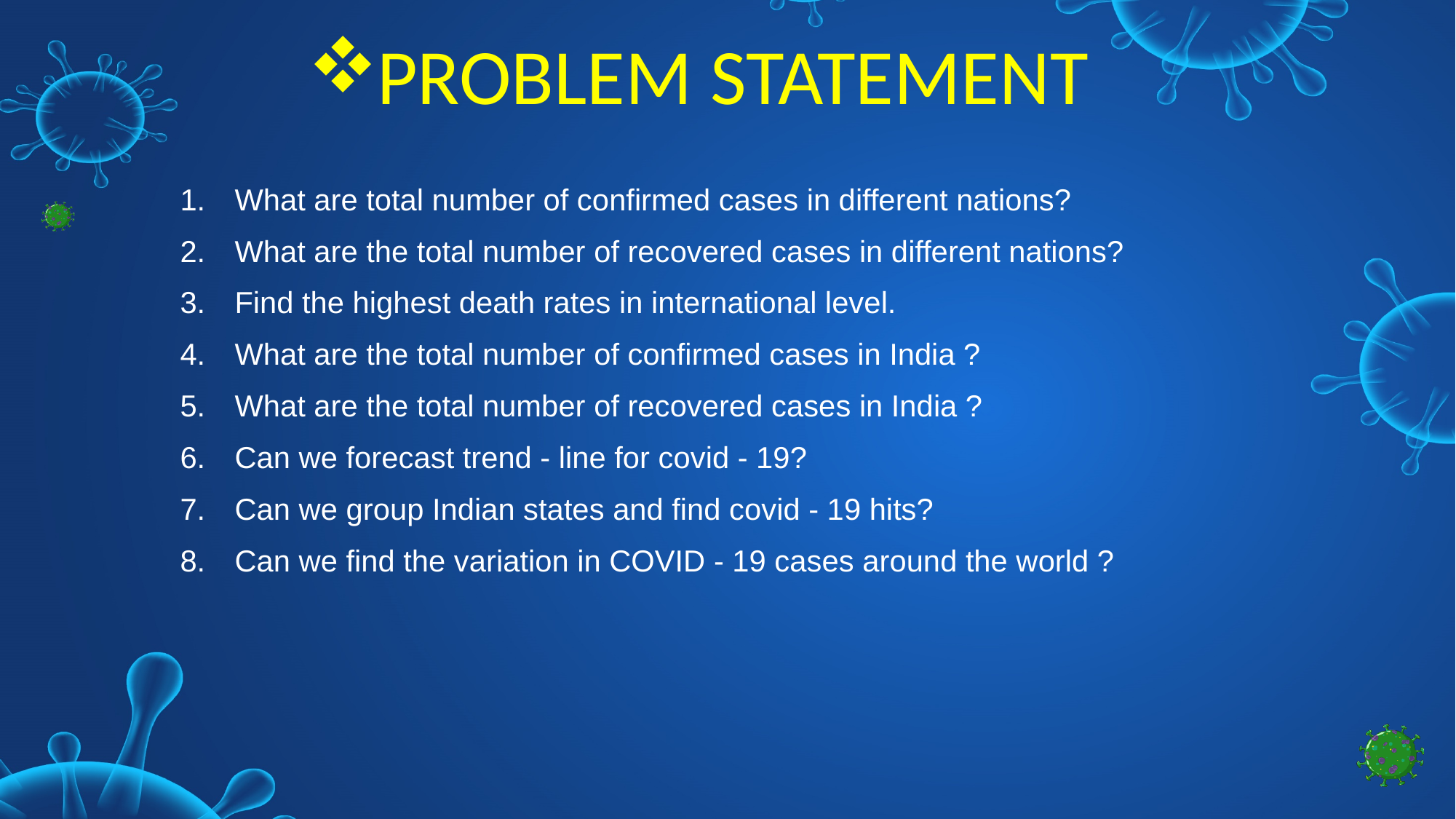

# PROBLEM STATEMENT
What are total number of confirmed cases in different nations?
What are the total number of recovered cases in different nations?
Find the highest death rates in international level.
What are the total number of confirmed cases in India ?
What are the total number of recovered cases in India ?
Can we forecast trend - line for covid - 19?
Can we group Indian states and find covid - 19 hits?
Can we find the variation in COVID - 19 cases around the world ?